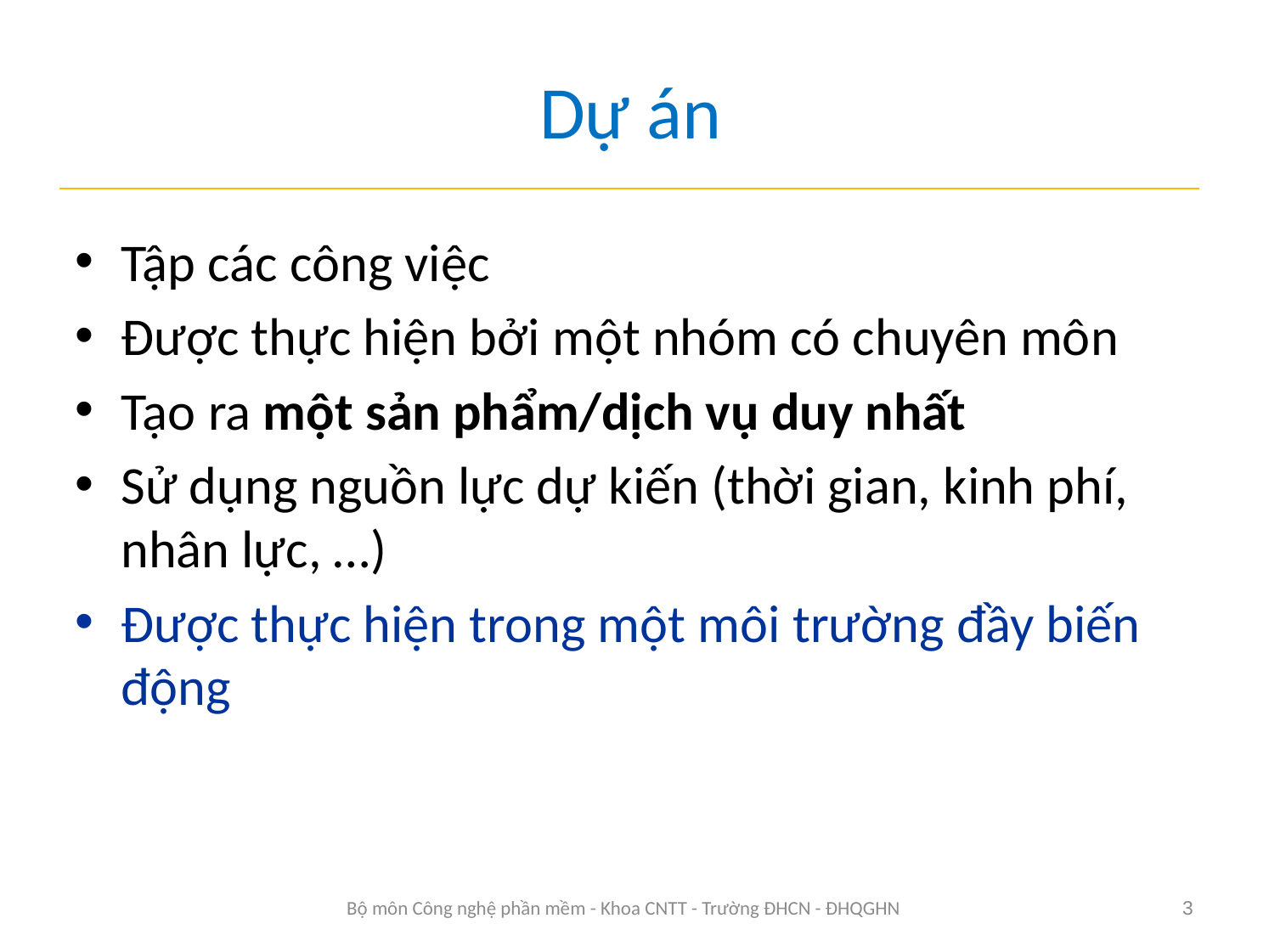

# Dự án
Tập các công việc
Được thực hiện bởi một nhóm có chuyên môn
Tạo ra một sản phẩm/dịch vụ duy nhất
Sử dụng nguồn lực dự kiến (thời gian, kinh phí, nhân lực, …)
Được thực hiện trong một môi trường đầy biến động
Bộ môn Công nghệ phần mềm - Khoa CNTT - Trường ĐHCN - ĐHQGHN
3